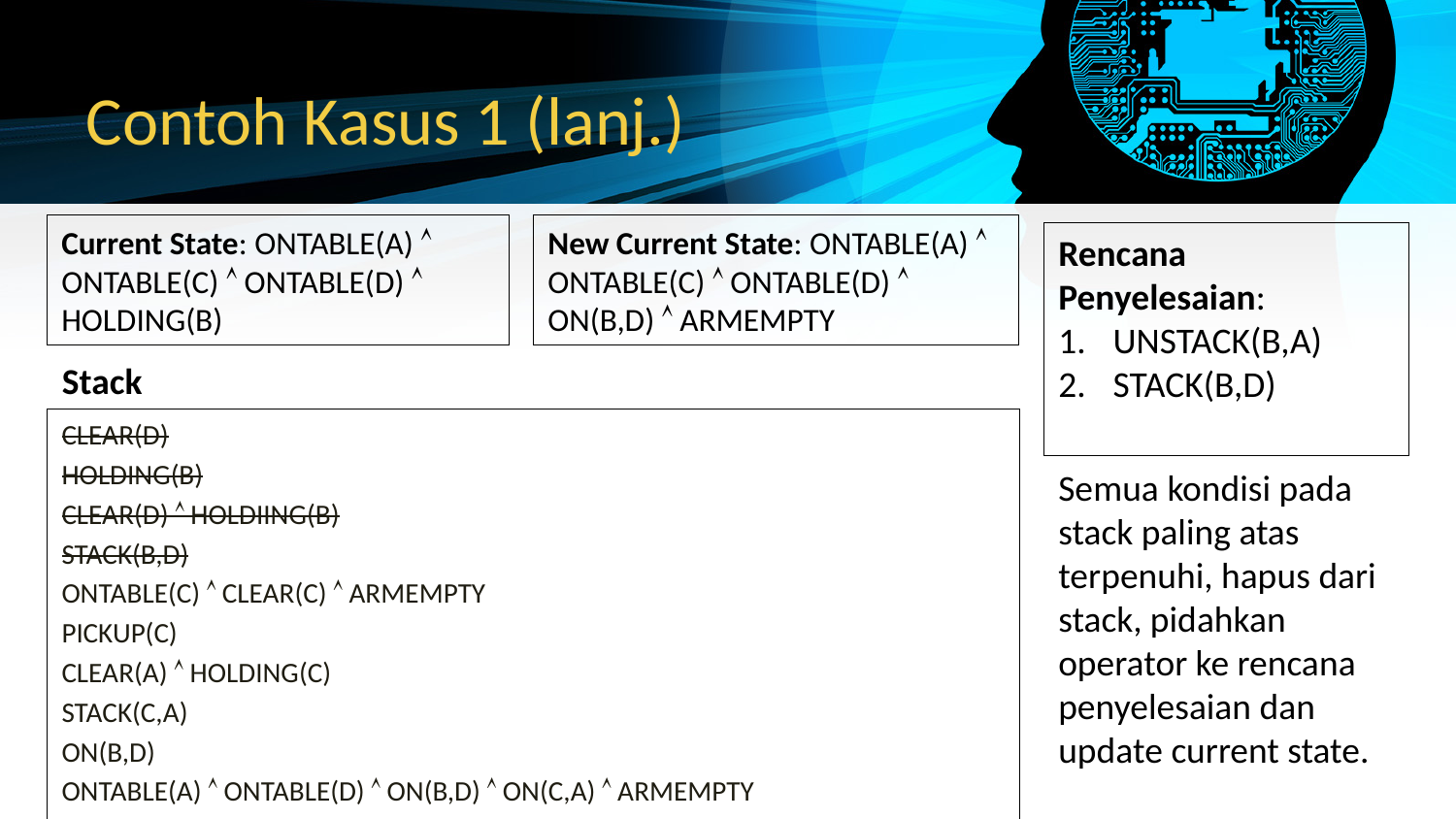

# Contoh Kasus 1 (lanj.)
Current State: ONTABLE(A) ∧ ONTABLE(C) ∧ ONTABLE(D) ∧ HOLDING(B)
New Current State: ONTABLE(A) ∧ ONTABLE(C) ∧ ONTABLE(D) ∧ ON(B,D) ∧ ARMEMPTY
Rencana Penyelesaian:
UNSTACK(B,A)
STACK(B,D)

Stack
CLEAR(D)
HOLDING(B)
CLEAR(D) ∧ HOLDIING(B)
STACK(B,D)
ONTABLE(C) ∧ CLEAR(C) ∧ ARMEMPTY
PICKUP(C)
CLEAR(A) ∧ HOLDING(C)
STACK(C,A)
ON(B,D)
ONTABLE(A) ∧ ONTABLE(D) ∧ ON(B,D) ∧ ON(C,A) ∧ ARMEMPTY
Semua kondisi pada stack paling atas terpenuhi, hapus dari stack, pidahkan operator ke rencana penyelesaian dan update current state.